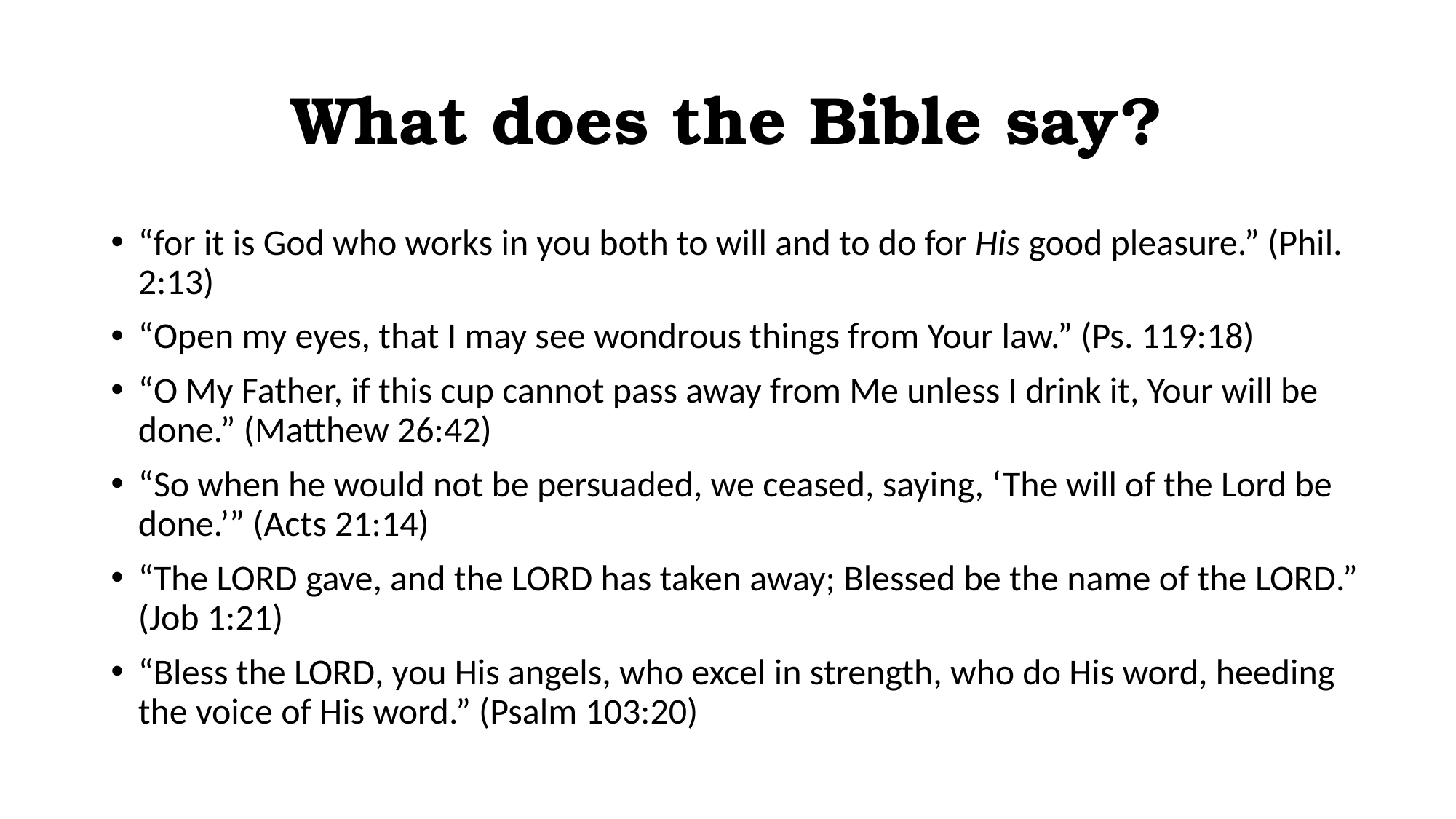

# What does the Bible say?
“for it is God who works in you both to will and to do for His good pleasure.” (Phil. 2:13)
“Open my eyes, that I may see wondrous things from Your law.” (Ps. 119:18)
“O My Father, if this cup cannot pass away from Me unless I drink it, Your will be done.” (Matthew 26:42)
“So when he would not be persuaded, we ceased, saying, ‘The will of the Lord be done.’” (Acts 21:14)
“The Lord gave, and the Lord has taken away; Blessed be the name of the Lord.” (Job 1:21)
“Bless the Lord, you His angels, who excel in strength, who do His word, heeding the voice of His word.” (Psalm 103:20)